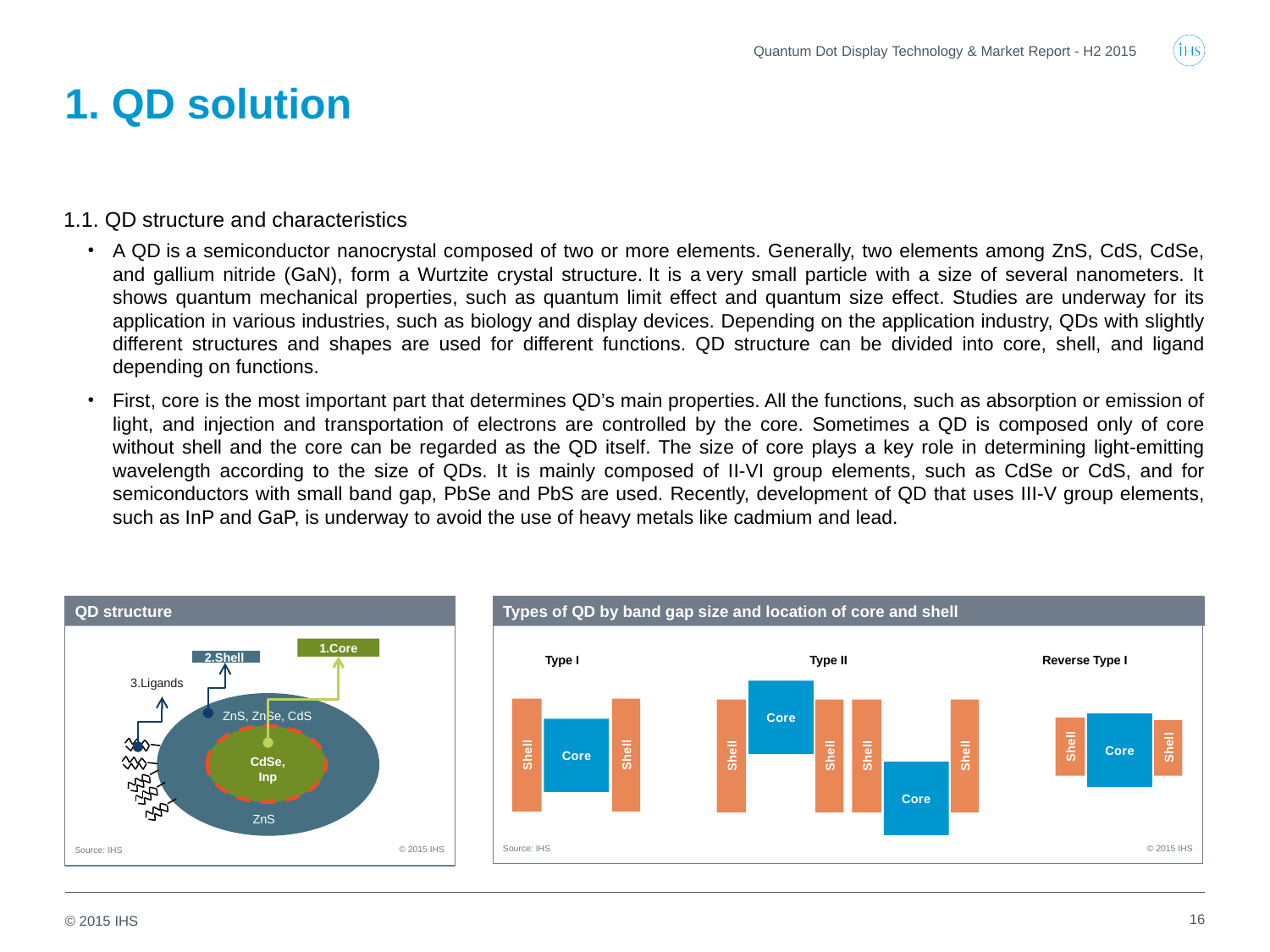

Quantum Dot Display Technology & Market Report - H2 2015
# 1. QD solution
1.1. QD structure and characteristics
A QD is a semiconductor nanocrystal composed of two or more elements. Generally, two elements among ZnS, CdS, CdSe, and gallium nitride (GaN), form a Wurtzite crystal structure. It is a very small particle with a size of several nanometers. It shows quantum mechanical properties, such as quantum limit effect and quantum size effect. Studies are underway for its application in various industries, such as biology and display devices. Depending on the application industry, QDs with slightly different structures and shapes are used for different functions. QD structure can be divided into core, shell, and ligand depending on functions.
First, core is the most important part that determines QD’s main properties. All the functions, such as absorption or emission of light, and injection and transportation of electrons are controlled by the core. Sometimes a QD is composed only of core without shell and the core can be regarded as the QD itself. The size of core plays a key role in determining light-emitting wavelength according to the size of QDs. It is mainly composed of II-VI group elements, such as CdSe or CdS, and for semiconductors with small band gap, PbSe and PbS are used. Recently, development of QD that uses III-V group elements, such as InP and GaP, is underway to avoid the use of heavy metals like cadmium and lead.

QD structure

Source: IHS
© 2015 IHS

Types of QD by band gap size and location of core and shell

Source: IHS
© 2015 IHS
1.Core
2.Shell
3.Ligands

ZnS, ZnSe, CdS

CdSe, Inp
ZnS
Reverse Type I
Type II
Type I
Core
Core
Core
Shell
Shell
Shell
Shell
Shell
Shell
Shell
Shell
Core
16